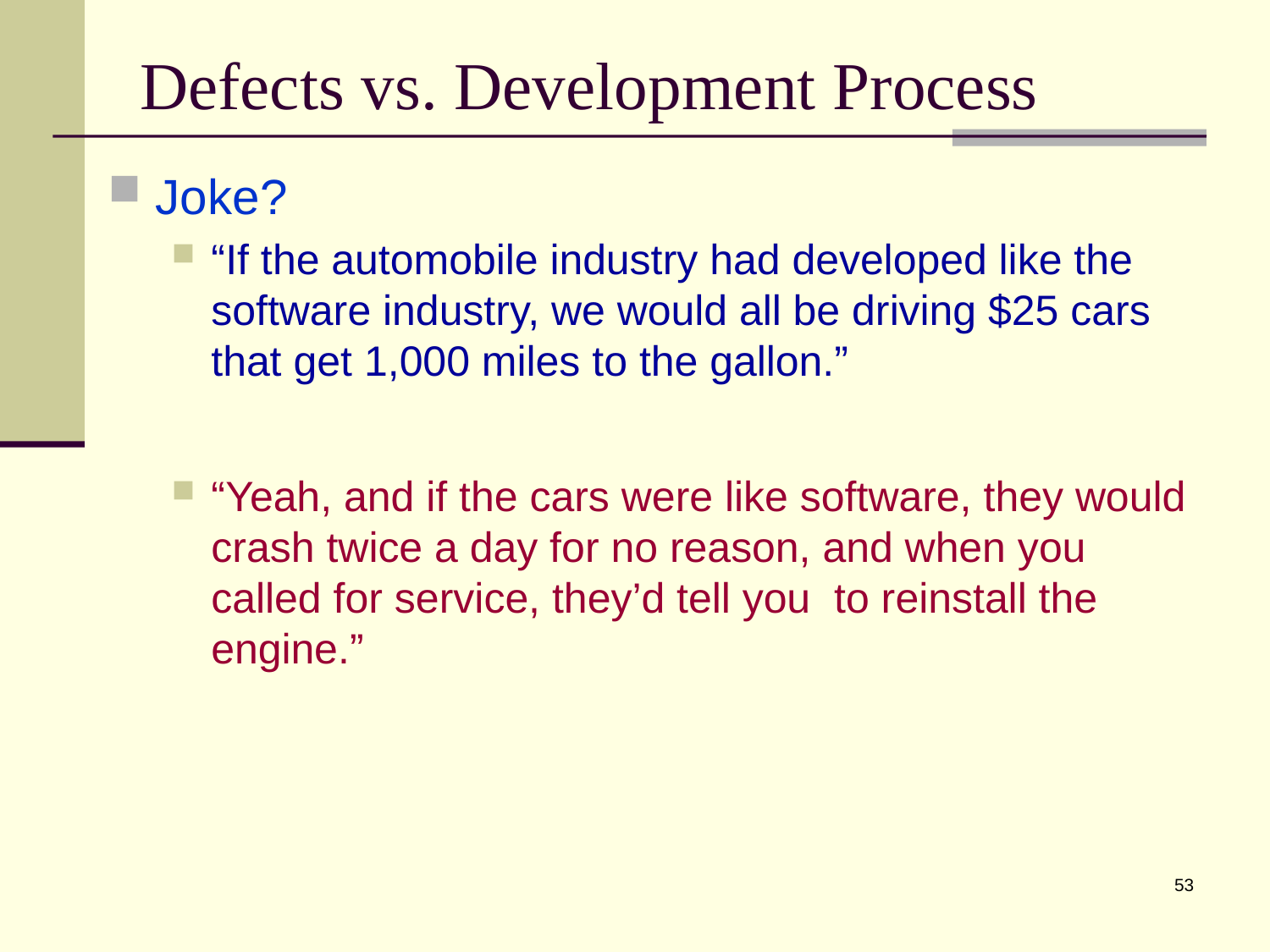

# Defects vs. Development Process
Joke?
“If the automobile industry had developed like the software industry, we would all be driving $25 cars that get 1,000 miles to the gallon.”

“Yeah, and if the cars were like software, they would crash twice a day for no reason, and when you called for service, they’d tell you  to reinstall the engine.”
53